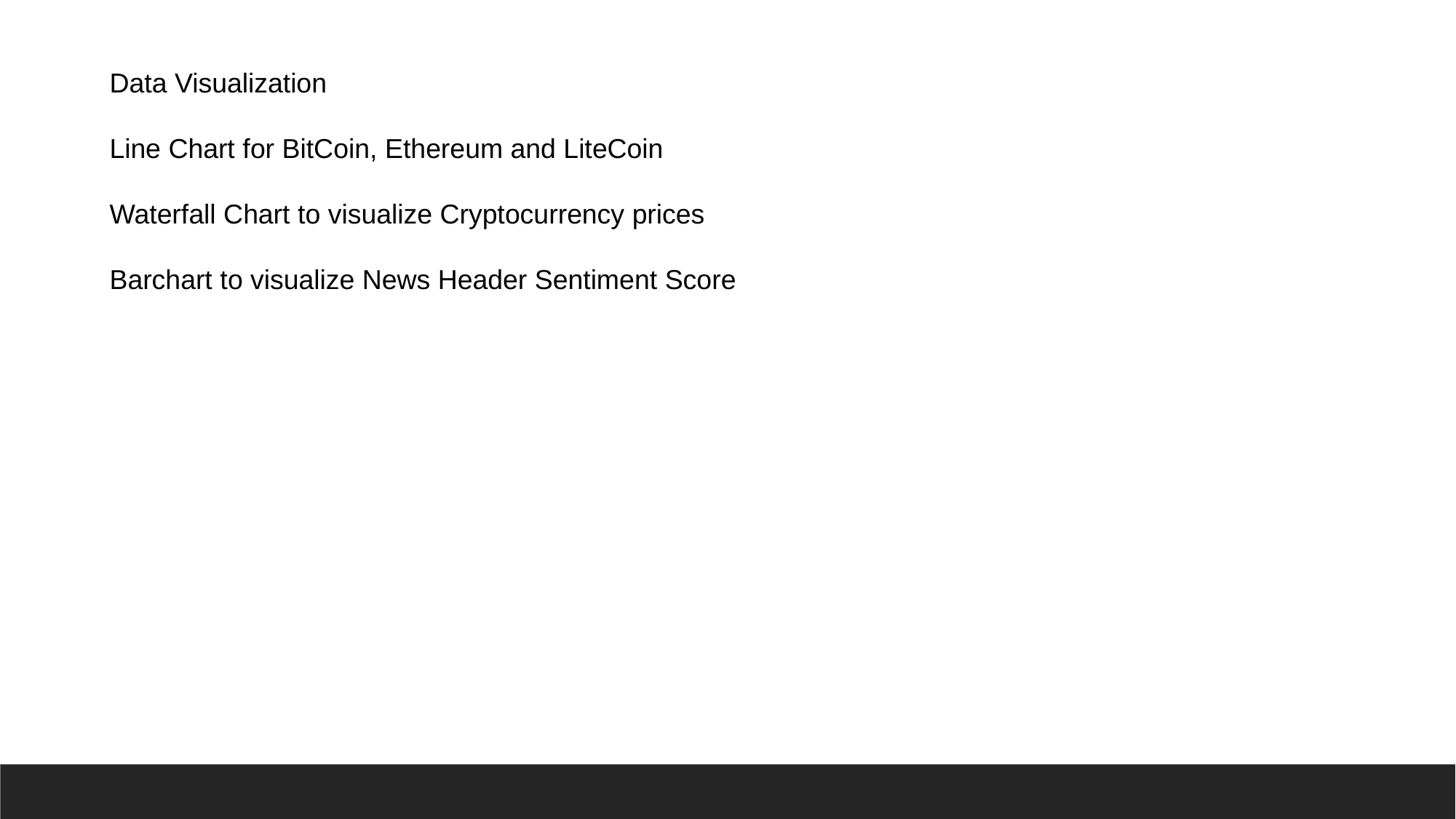

Data Visualization

Line Chart for BitCoin, Ethereum and LiteCoin

Waterfall Chart to visualize Cryptocurrency prices

Barchart to visualize News Header Sentiment Score